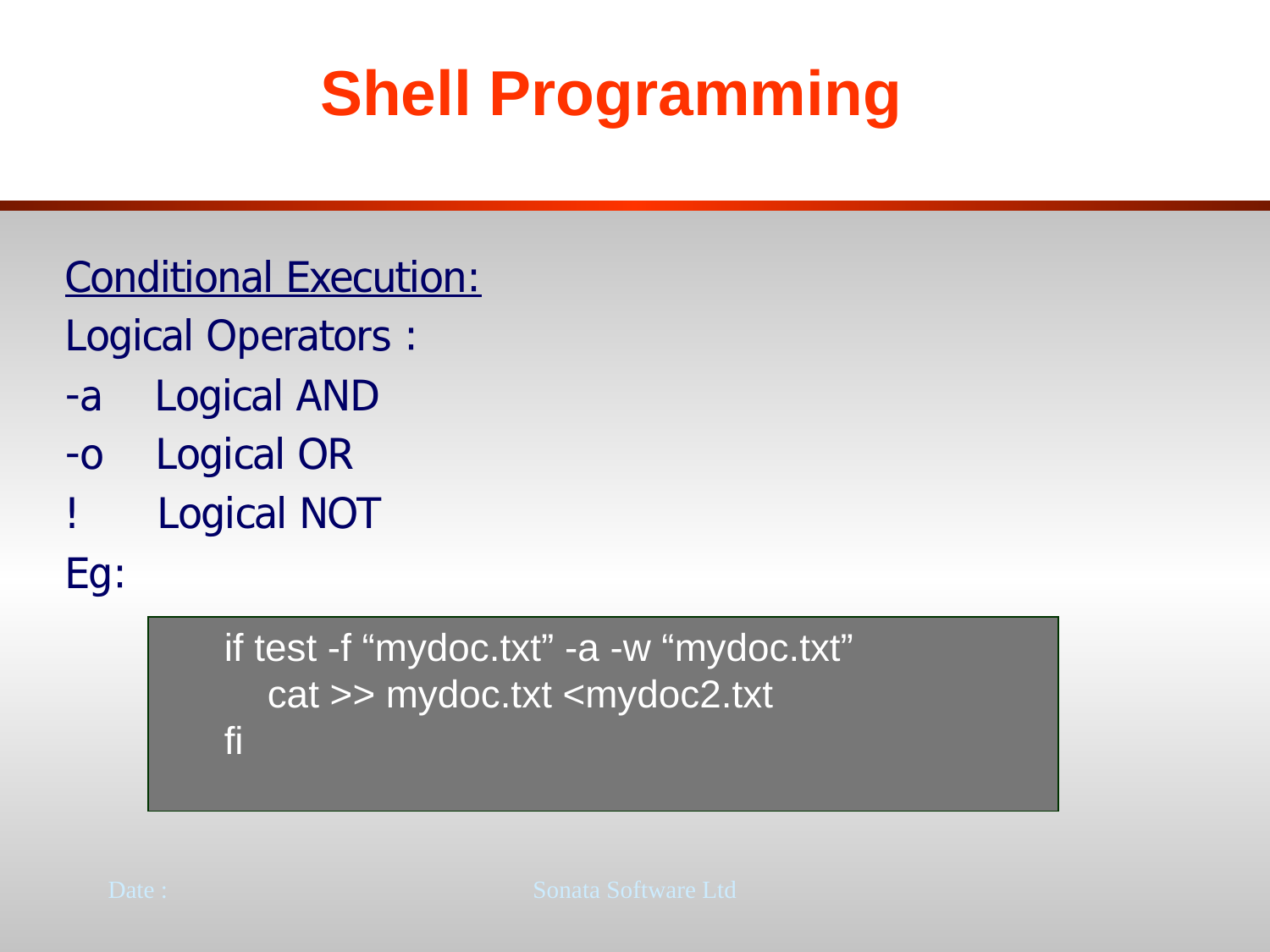

# Shell Programming
Conditional Execution:
Logical Operators :
-a    Logical AND
-o    Logical OR
!      Logical NOT
Eg:
if test -f “mydoc.txt” -a -w “mydoc.txt”
    cat >> mydoc.txt <mydoc2.txt
fi

Date :
Sonata Software Ltd